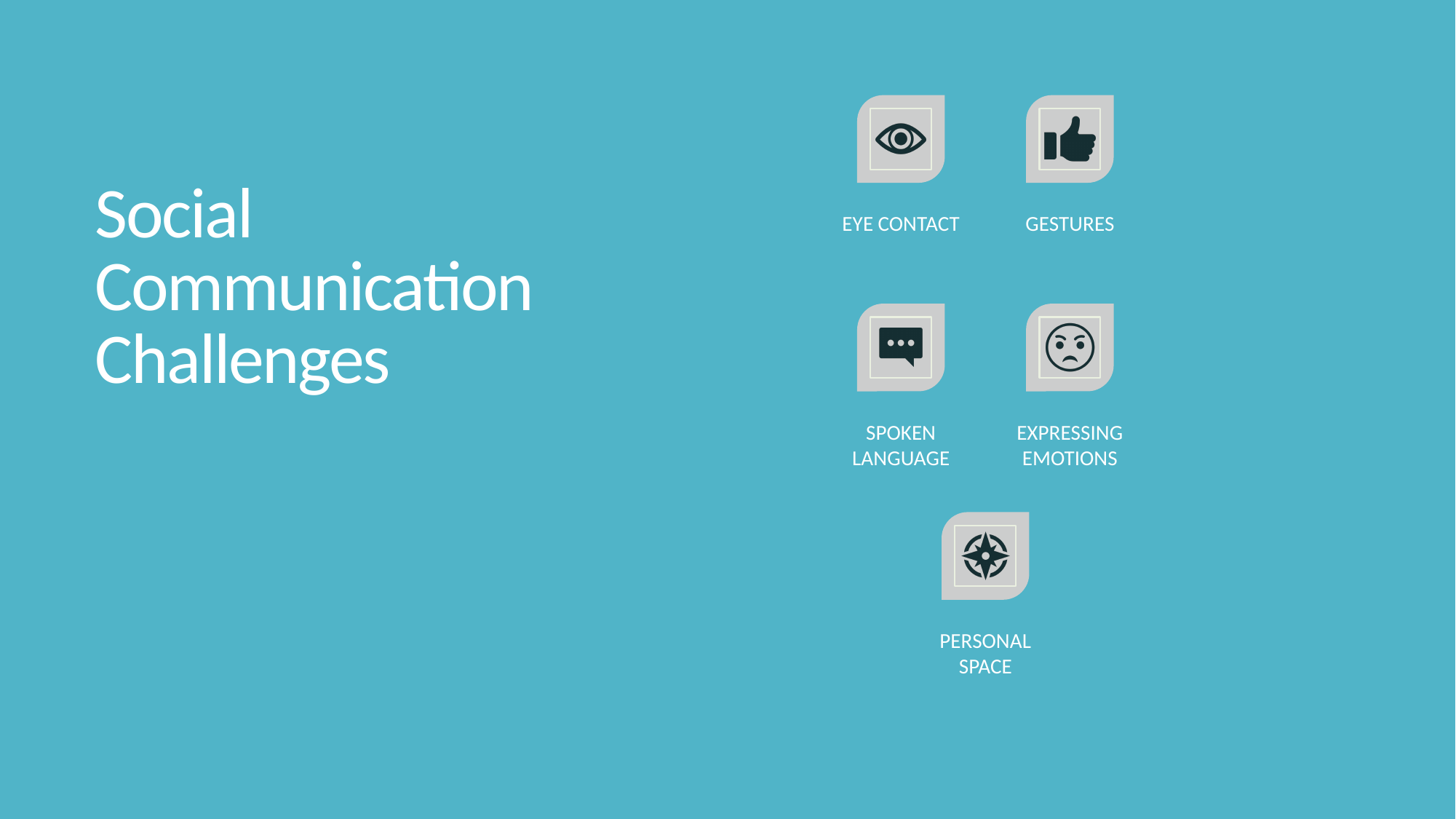

# Social Communication Challenges
Eye Contact
Gestures
Spoken Language
Expressing Emotions
Personal Space